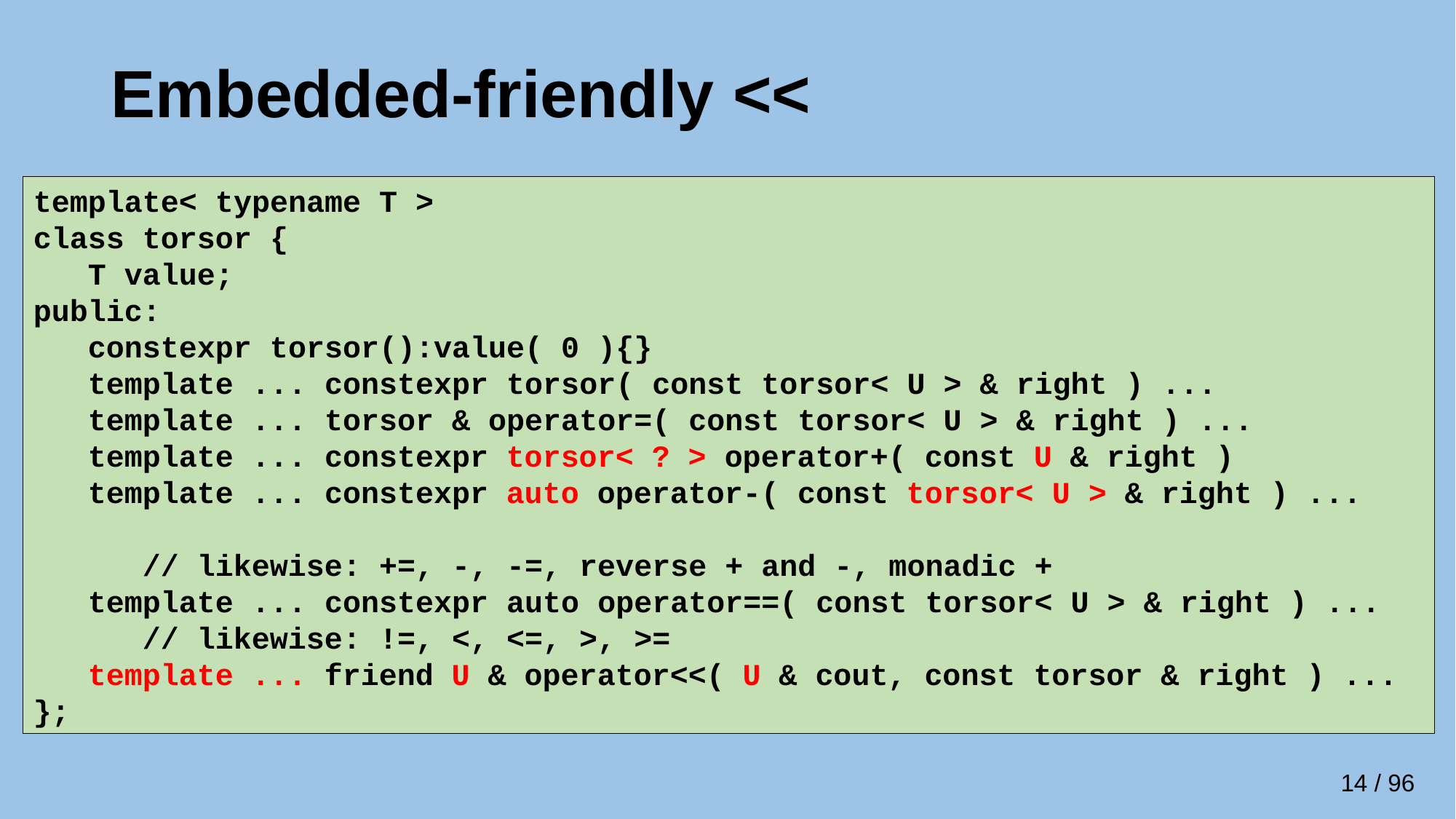

# Embedded-friendly <<
template< typename T >
class torsor {
   T value;
public:
   constexpr torsor():value( 0 ){}
   template ... constexpr torsor( const torsor< U > & right ) ...
   template ... torsor & operator=( const torsor< U > & right ) ...
   template ... constexpr torsor< ? > operator+( const U & right )
   template ... constexpr auto operator-( const torsor< U > & right ) ...
      // likewise: +=, -, -=, reverse + and -, monadic +
   template ... constexpr auto operator==( const torsor< U > & right ) ...
      // likewise: !=, <, <=, >, >=
   template ... friend U & operator<<( U & cout, const torsor & right ) ...
};